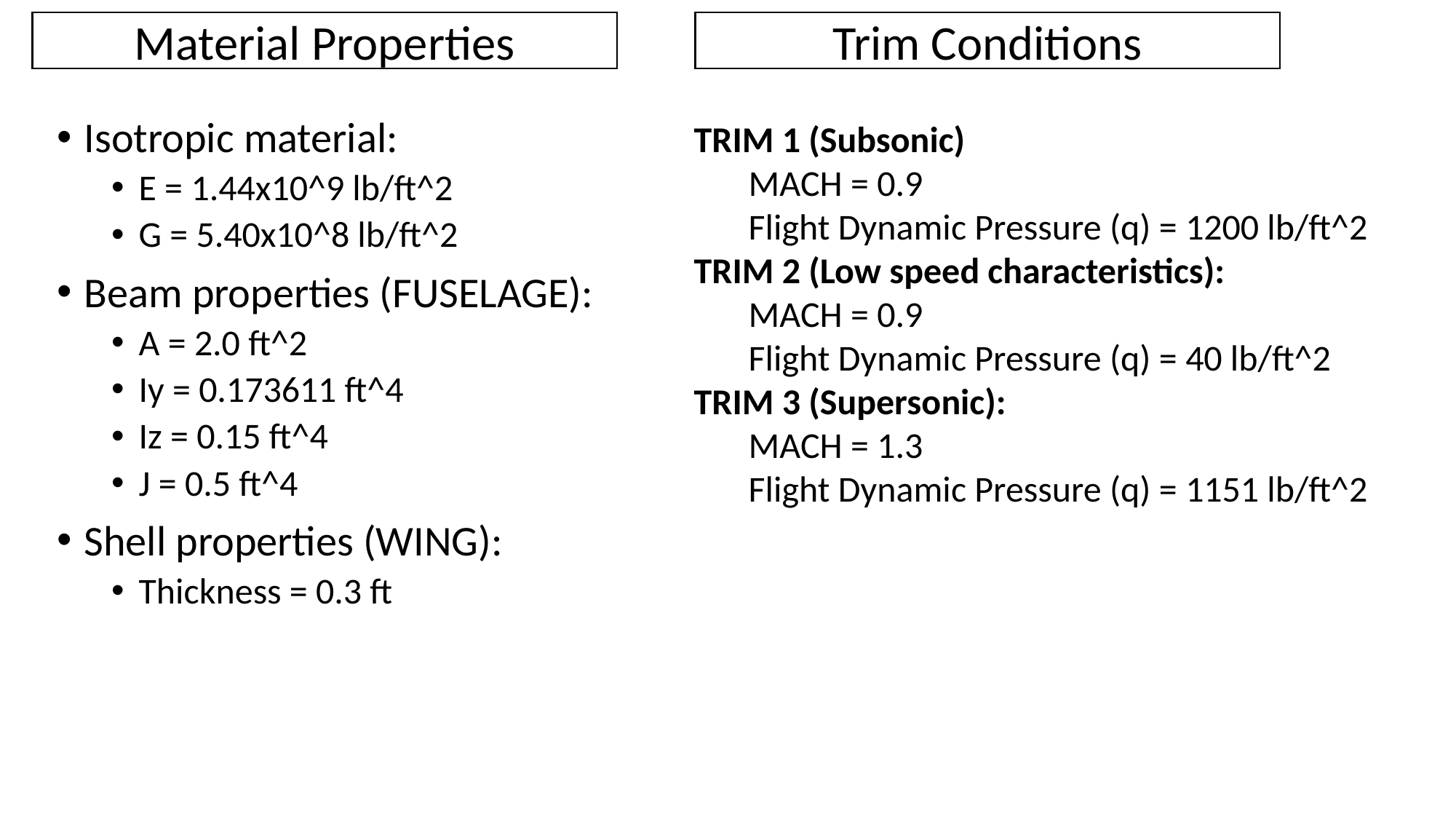

Material Properties
Trim Conditions
Isotropic material:
E = 1.44x10^9 lb/ft^2
G = 5.40x10^8 lb/ft^2
Beam properties (FUSELAGE):
A = 2.0 ft^2
Iy = 0.173611 ft^4
Iz = 0.15 ft^4
J = 0.5 ft^4
Shell properties (WING):
Thickness = 0.3 ft
TRIM 1 (Subsonic)
MACH = 0.9
Flight Dynamic Pressure (q) = 1200 lb/ft^2
TRIM 2 (Low speed characteristics):
MACH = 0.9
Flight Dynamic Pressure (q) = 40 lb/ft^2
TRIM 3 (Supersonic):
MACH = 1.3
Flight Dynamic Pressure (q) = 1151 lb/ft^2